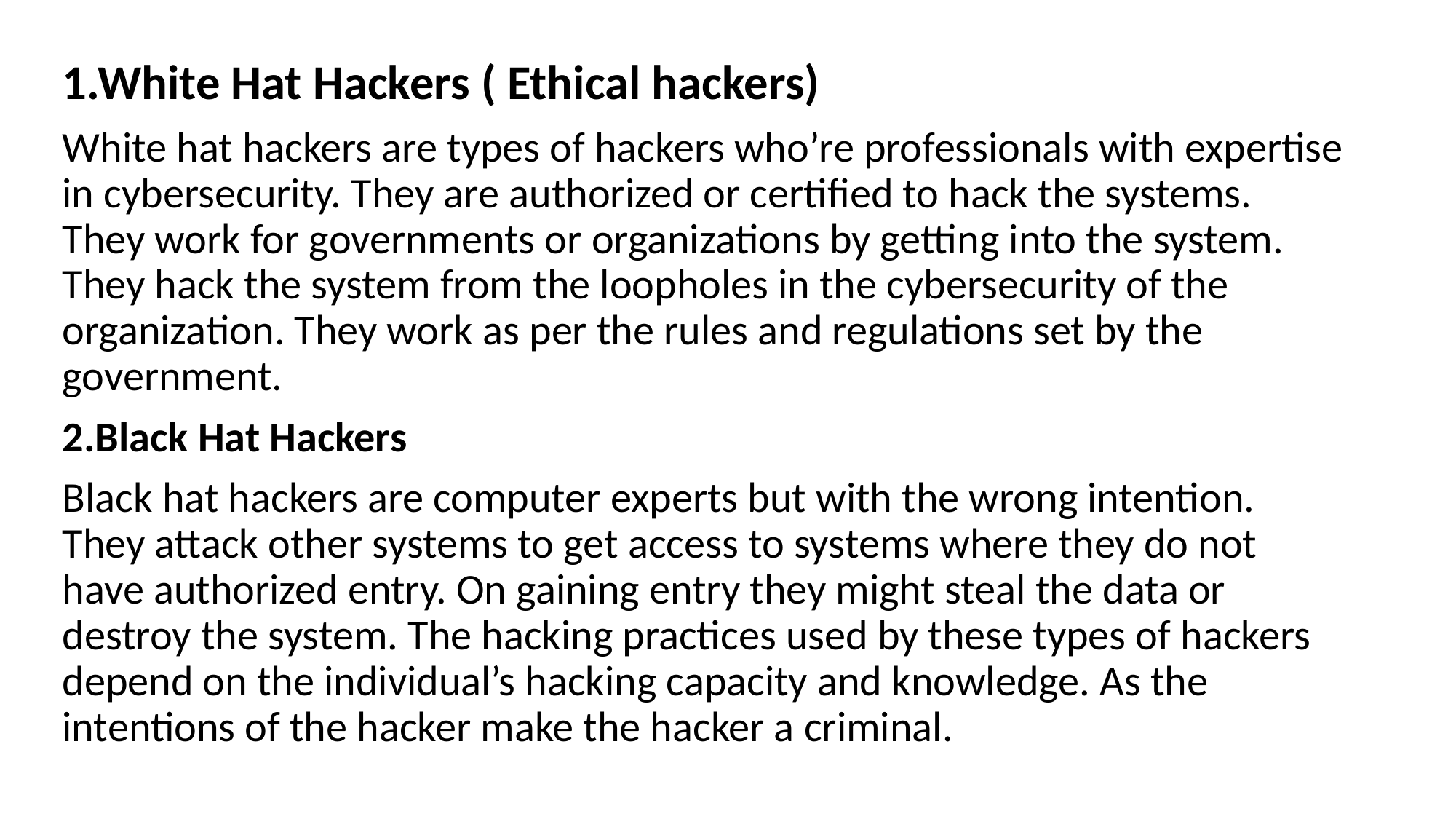

1.White Hat Hackers ( Ethical hackers)
White hat hackers are types of hackers who’re professionals with expertise in cybersecurity. They are authorized or certified to hack the systems. They work for governments or organizations by getting into the system. They hack the system from the loopholes in the cybersecurity of the organization. They work as per the rules and regulations set by the government.
2.Black Hat Hackers
Black hat hackers are computer experts but with the wrong intention. They attack other systems to get access to systems where they do not have authorized entry. On gaining entry they might steal the data or destroy the system. The hacking practices used by these types of hackers depend on the individual’s hacking capacity and knowledge. As the intentions of the hacker make the hacker a criminal.